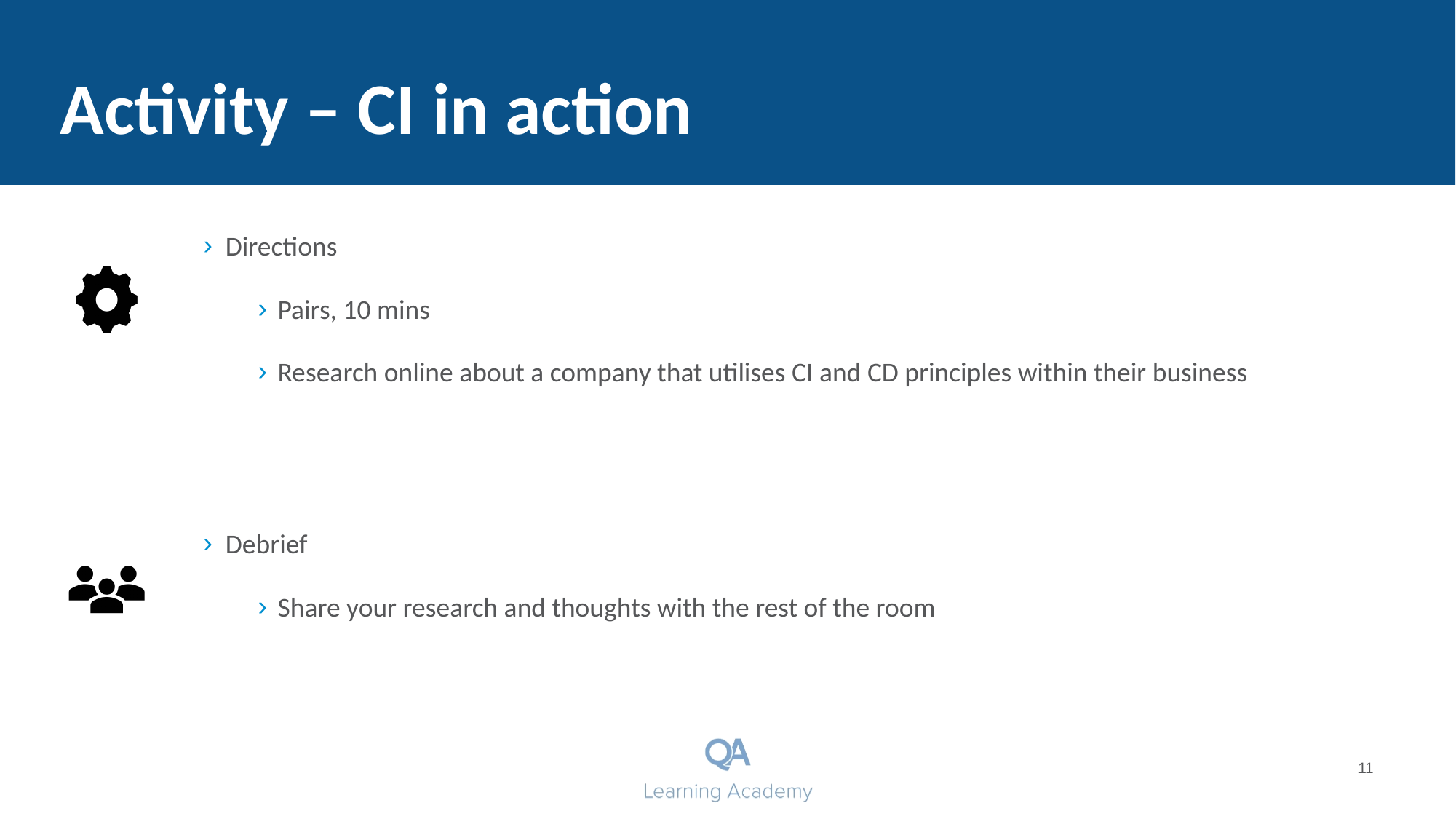

# Activity – CI in action
Directions
Pairs, 10 mins
Research online about a company that utilises CI and CD principles within their business

Debrief
Share your research and thoughts with the rest of the room
11